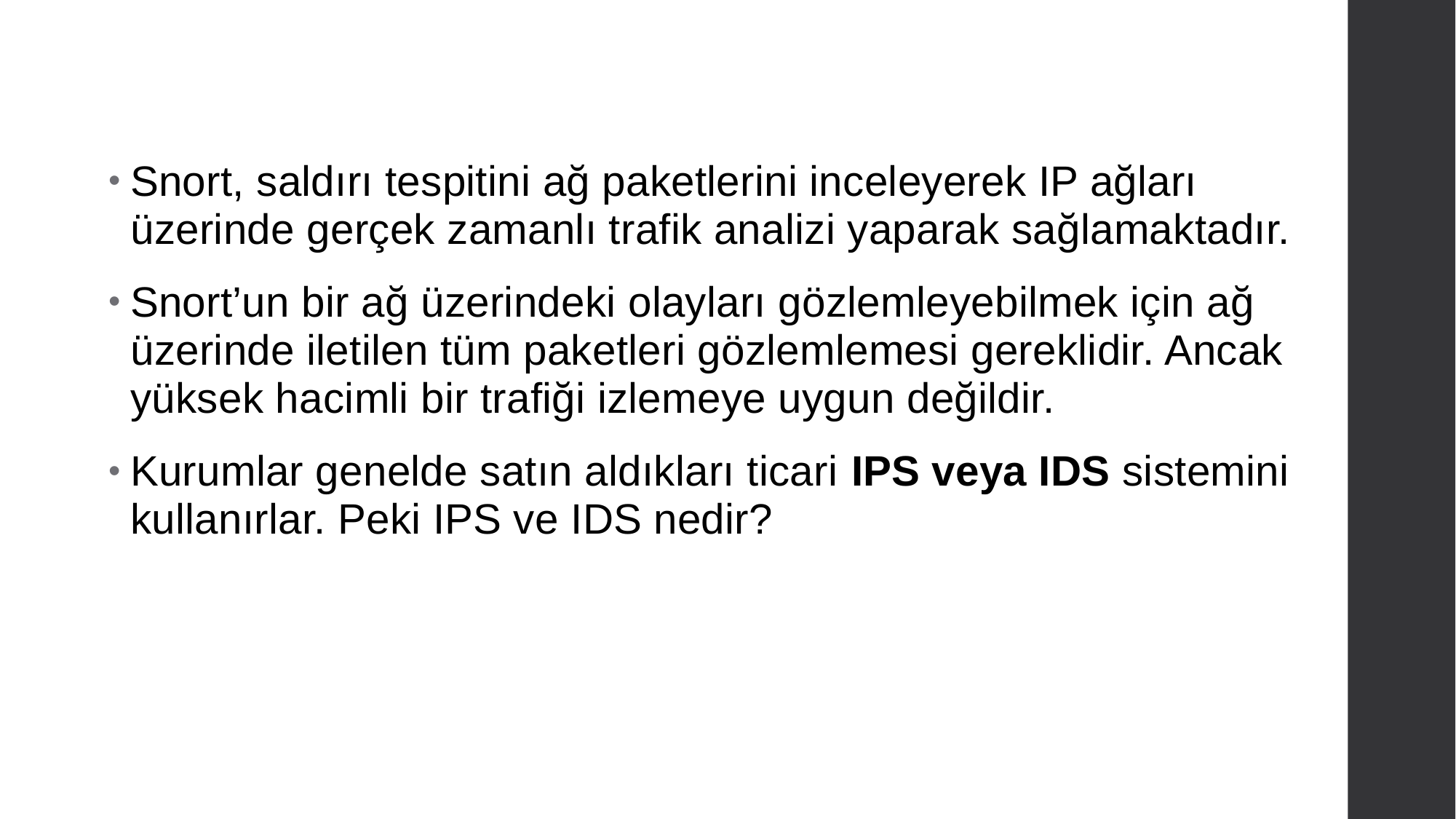

Snort, saldırı tespitini ağ paketlerini inceleyerek IP ağları üzerinde gerçek zamanlı trafik analizi yaparak sağlamaktadır.
Snort’un bir ağ üzerindeki olayları gözlemleyebilmek için ağ üzerinde iletilen tüm paketleri gözlemlemesi gereklidir. Ancak yüksek hacimli bir trafiği izlemeye uygun değildir.
Kurumlar genelde satın aldıkları ticari IPS veya IDS sistemini kullanırlar. Peki IPS ve IDS nedir?